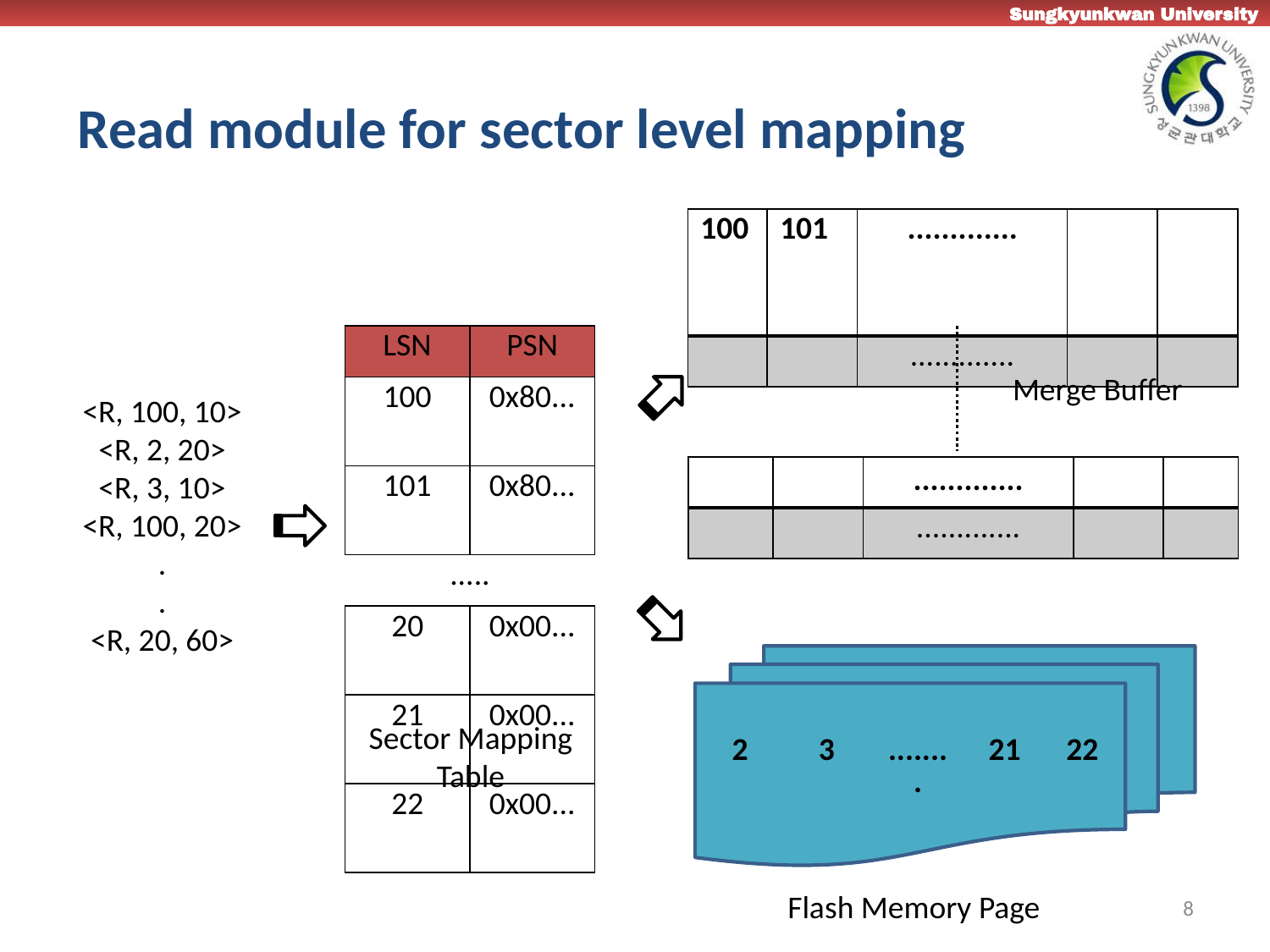

# Read module for sector level mapping
| 100 | 101 | ............. |  |  |
| --- | --- | --- | --- | --- |
|  |  | ............. |  |  |
| LSN | PSN |
| --- | --- |
| 100 | 0x80... |
| 101 | 0x80... |
| ..... |  |
| 20 | 0x00... |
| 21 | 0x00... |
| 22 | 0x00... |
Merge Buffer

<R, 100, 10>
<R, 2, 20>
<R, 3, 10>
<R, 100, 20>
.
.
<R, 20, 60>
|  |  | ............. |  |  |
| --- | --- | --- | --- | --- |
|  |  | ............. |  |  |

Sector Mapping
Table
| 2 | 3 | ........ | 21 | 22 |
| --- | --- | --- | --- | --- |
Flash Memory Page
8